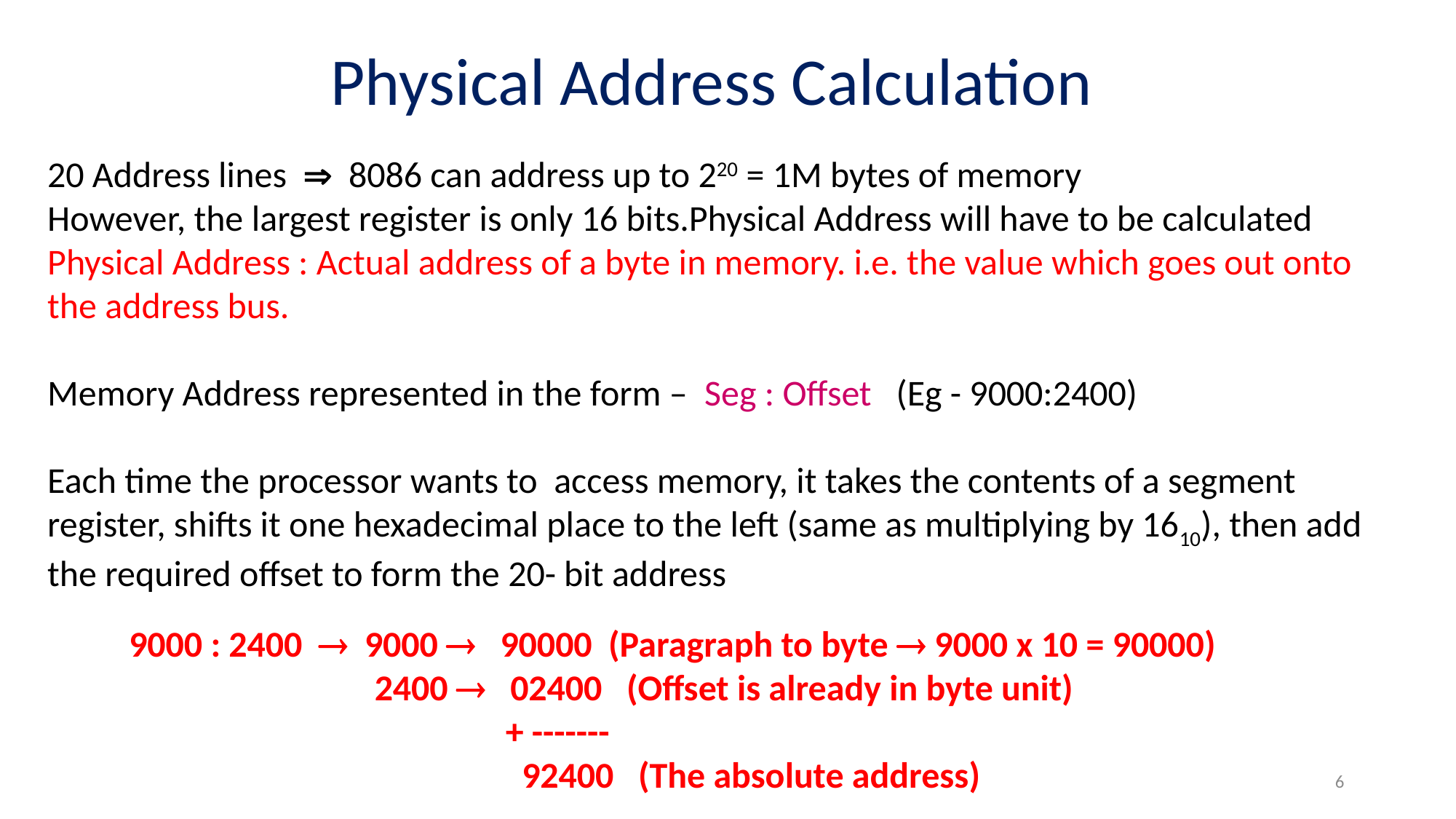

Physical Address Calculation
20 Address lines  ⇒  8086 can address up to 220 = 1M bytes of memory
However, the largest register is only 16 bits.Physical Address will have to be calculated
Physical Address : Actual address of a byte in memory. i.e. the value which goes out onto the address bus.

Memory Address represented in the form –  Seg : Offset   (Eg - 9000:2400)

Each time the processor wants to  access memory, it takes the contents of a segment register, shifts it one hexadecimal place to the left (same as multiplying by 1610), then add the required offset to form the 20- bit address

9000 : 2400  →  9000 →   90000  (Paragraph to byte → 9000 x 10 = 90000)
                              2400 →   02400   (Offset is already in byte unit)
                                              + -------
                                                92400   (The absolute address)
6